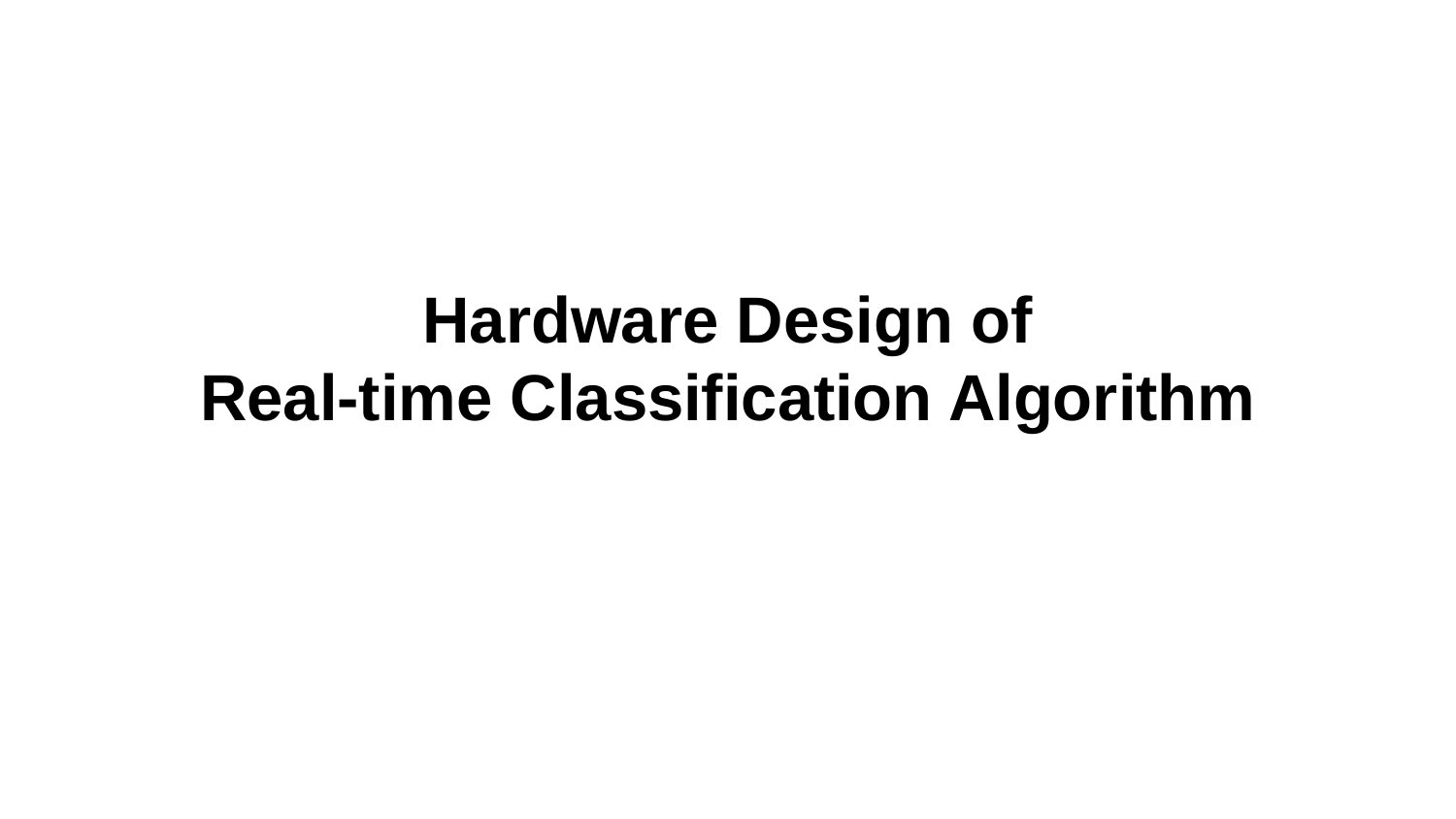

# Hardware Design of
Real-time Classification Algorithm